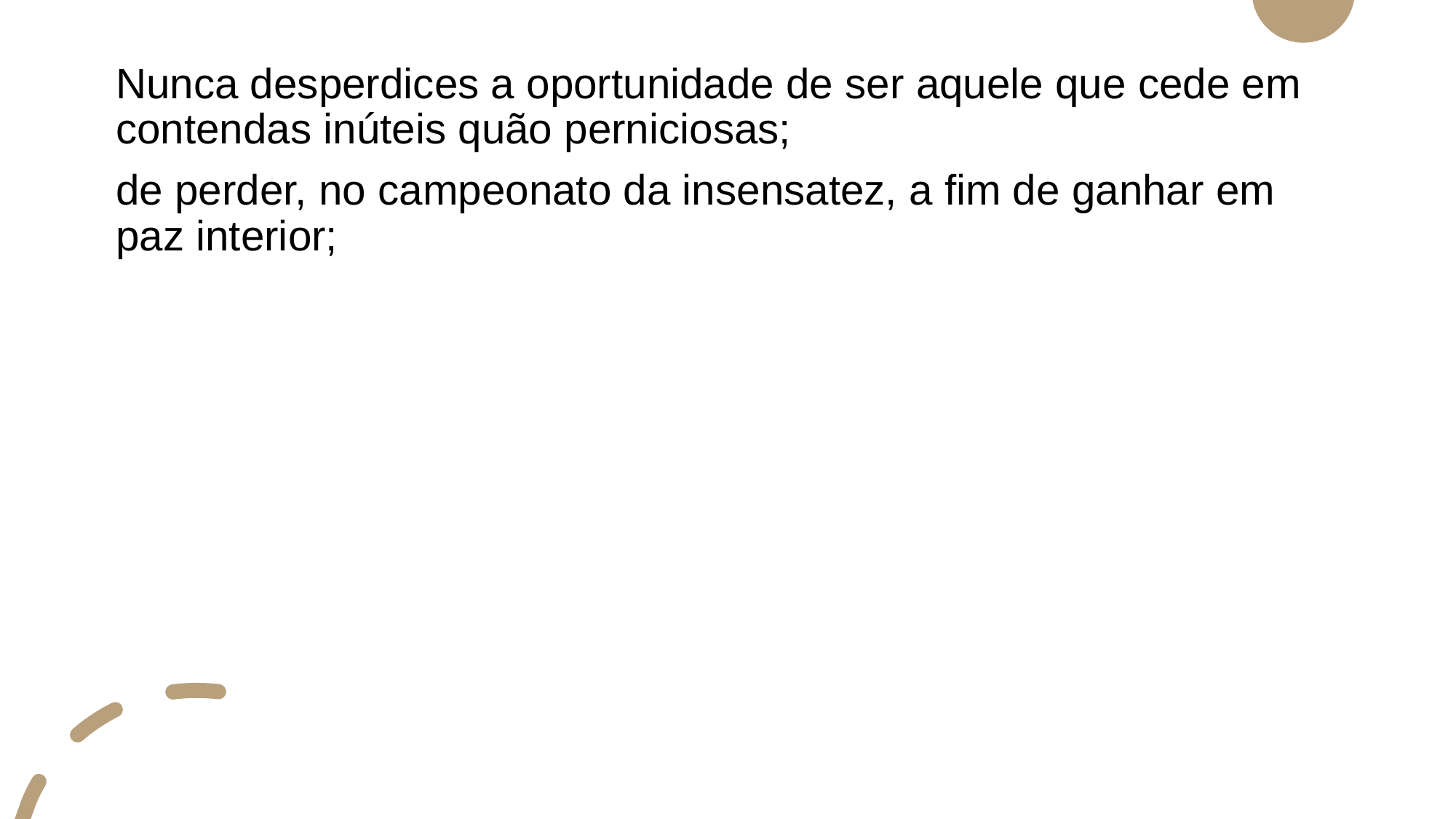

Nunca desperdices a oportunidade de ser aquele que cede em contendas inúteis quão perniciosas;
de perder, no campeonato da insensatez, a fim de ganhar em paz interior;